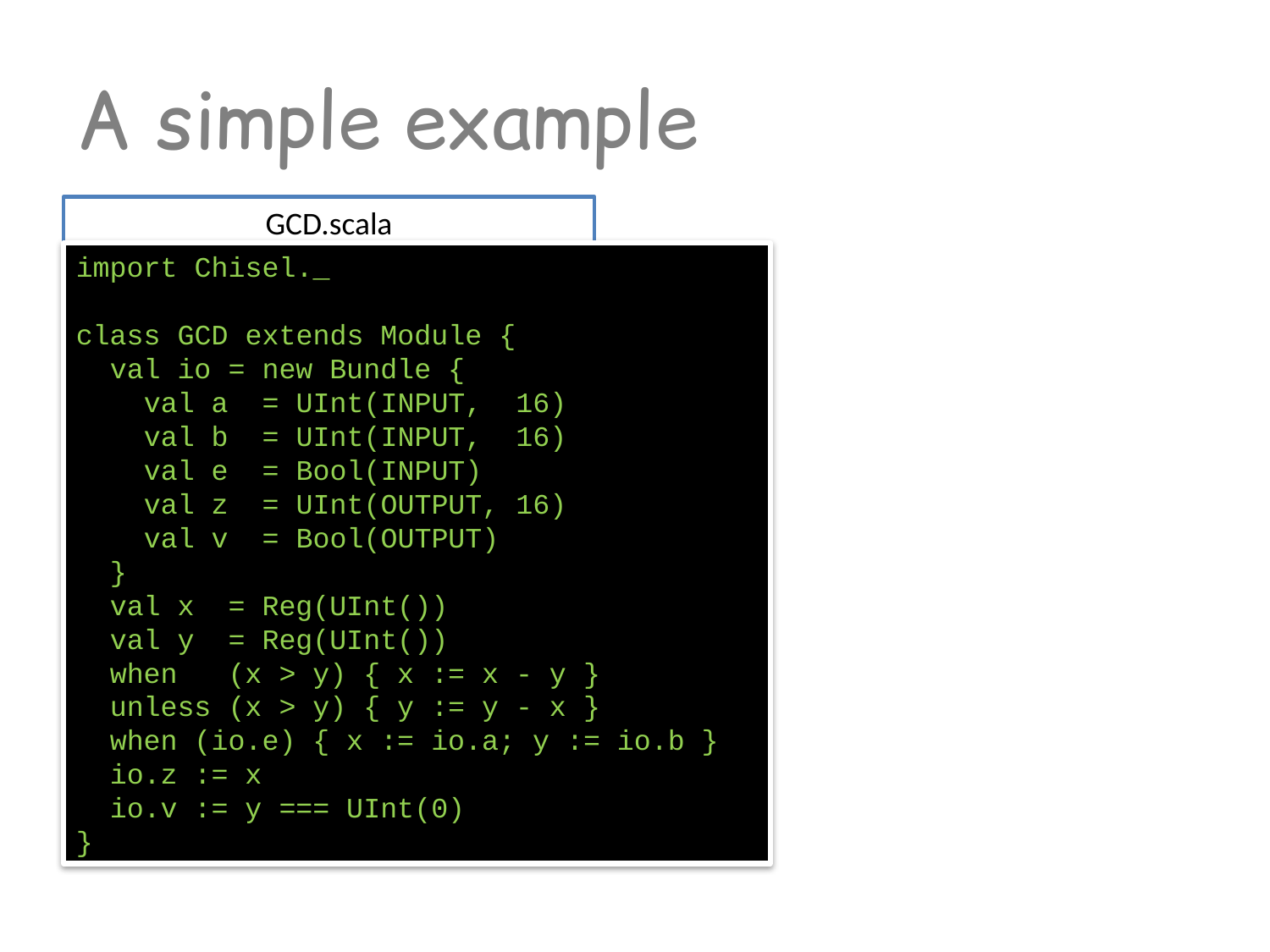

# A simple example
GCD.scala
import Chisel._

class GCD extends Module {
  val io = new Bundle {
    val a  = UInt(INPUT,  16)
    val b  = UInt(INPUT,  16)
    val e  = Bool(INPUT)
    val z  = UInt(OUTPUT, 16)
    val v  = Bool(OUTPUT)
  }
  val x  = Reg(UInt())
  val y  = Reg(UInt())
  when   (x > y) { x := x - y }
  unless (x > y) { y := y - x }
  when (io.e) { x := io.a; y := io.b }
  io.z := x
  io.v := y === UInt(0)
}